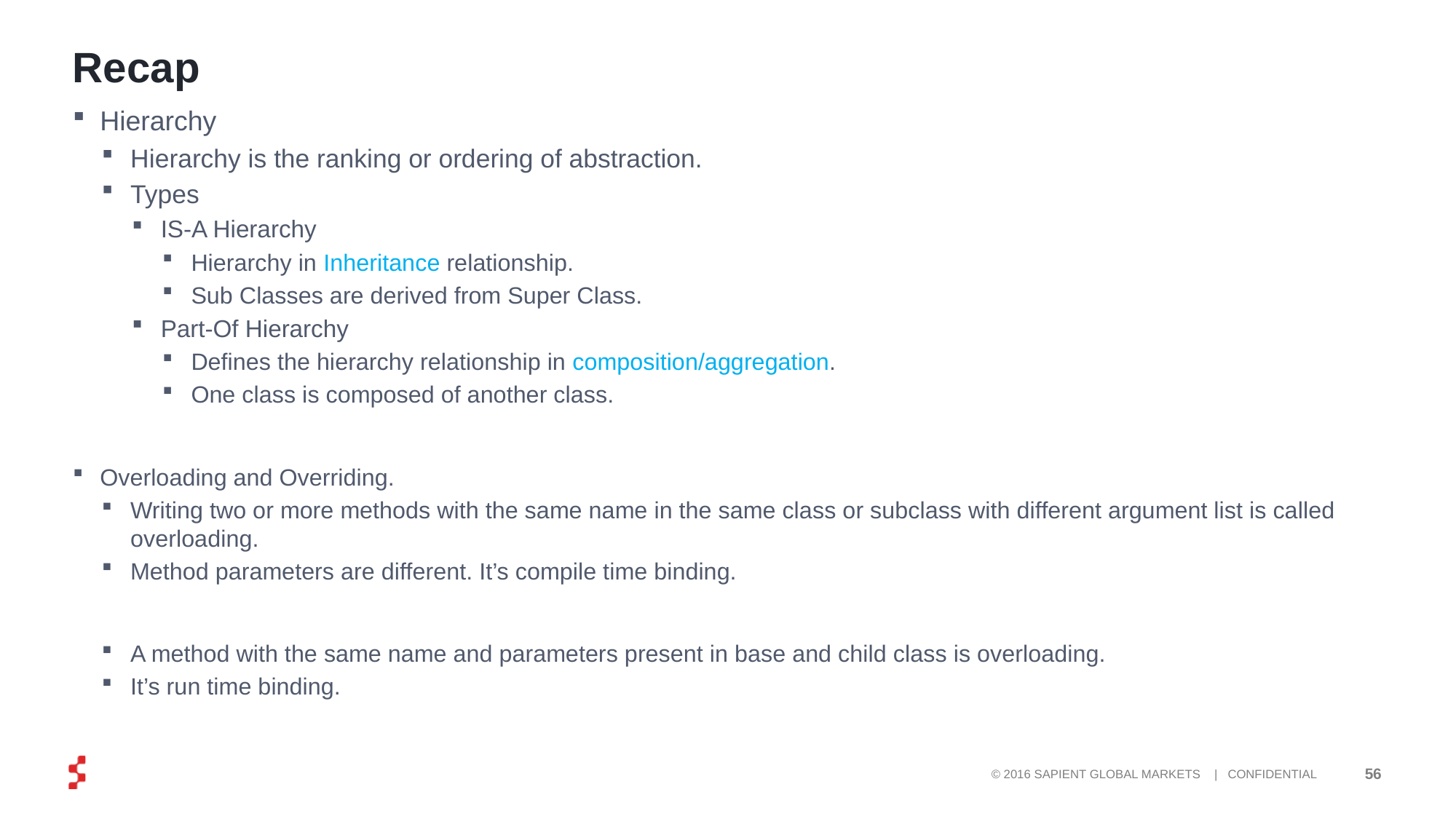

# Recap
Hierarchy
Hierarchy is the ranking or ordering of abstraction.
Types
IS-A Hierarchy
Hierarchy in Inheritance relationship.
Sub Classes are derived from Super Class.
Part-Of Hierarchy
Defines the hierarchy relationship in composition/aggregation.
One class is composed of another class.

Overloading and Overriding.
Writing two or more methods with the same name in the same class or subclass with different argument list is called overloading.
Method parameters are different. It’s compile time binding.

A method with the same name and parameters present in base and child class is overloading.
It’s run time binding.